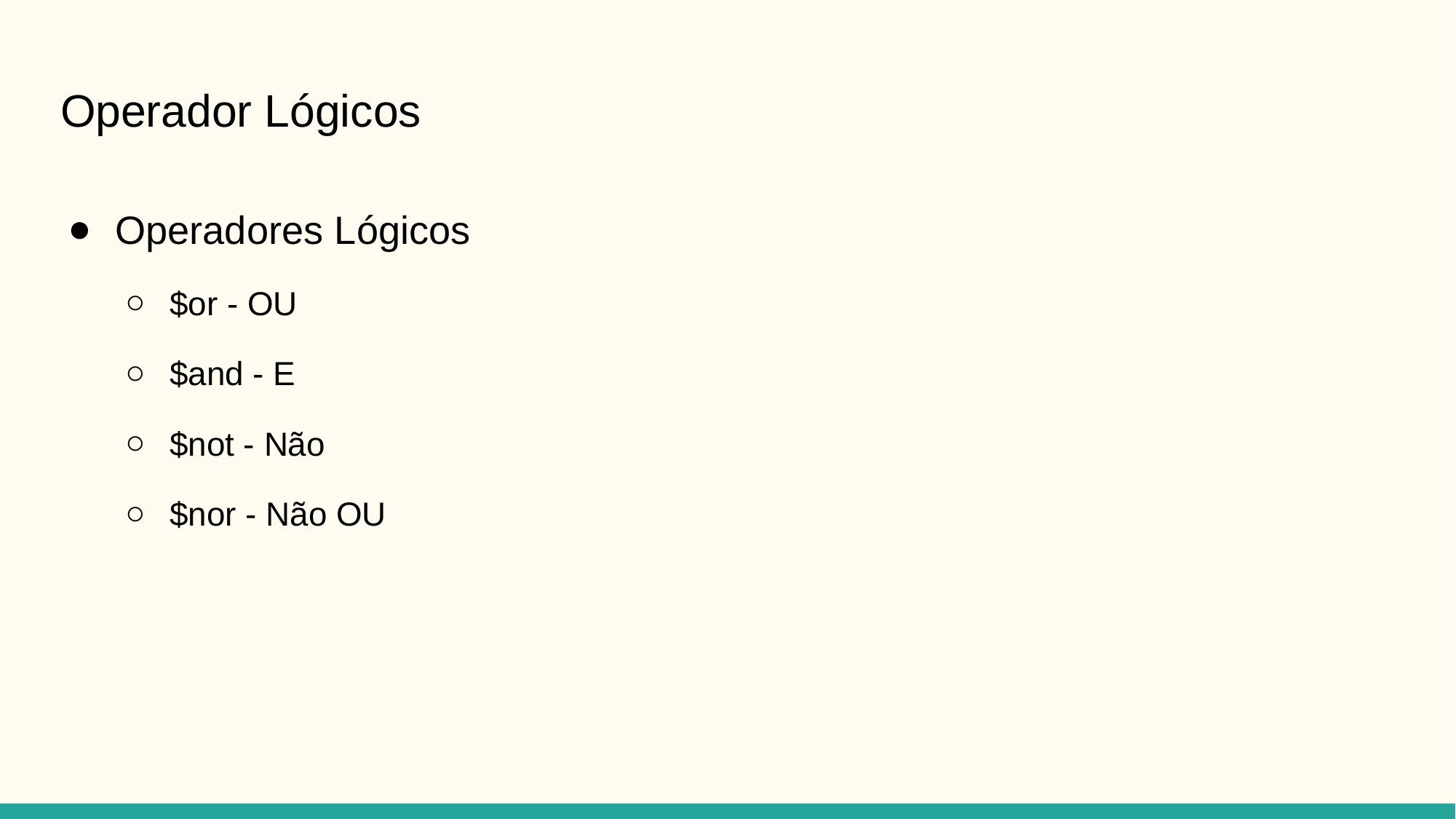

# Operador Lógicos
Operadores Lógicos
$or - OU
$and - E
$not - Não
$nor - Não OU